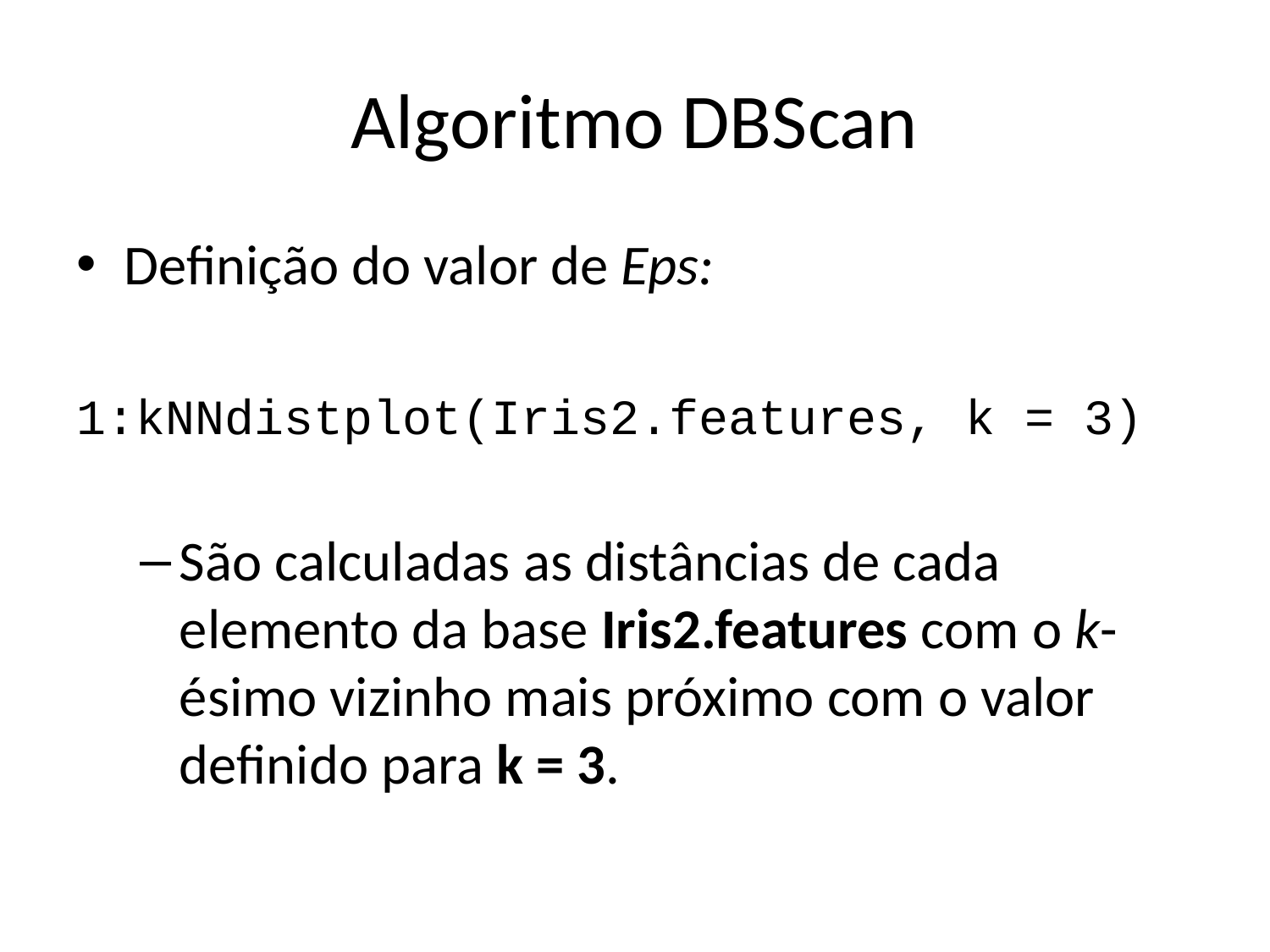

# Algoritmo DBScan
Definição do valor de Eps:

1:kNNdistplot(Iris2.features, k = 3)

São calculadas as distâncias de cada elemento da base Iris2.features com o k-ésimo vizinho mais próximo com o valor definido para k = 3.